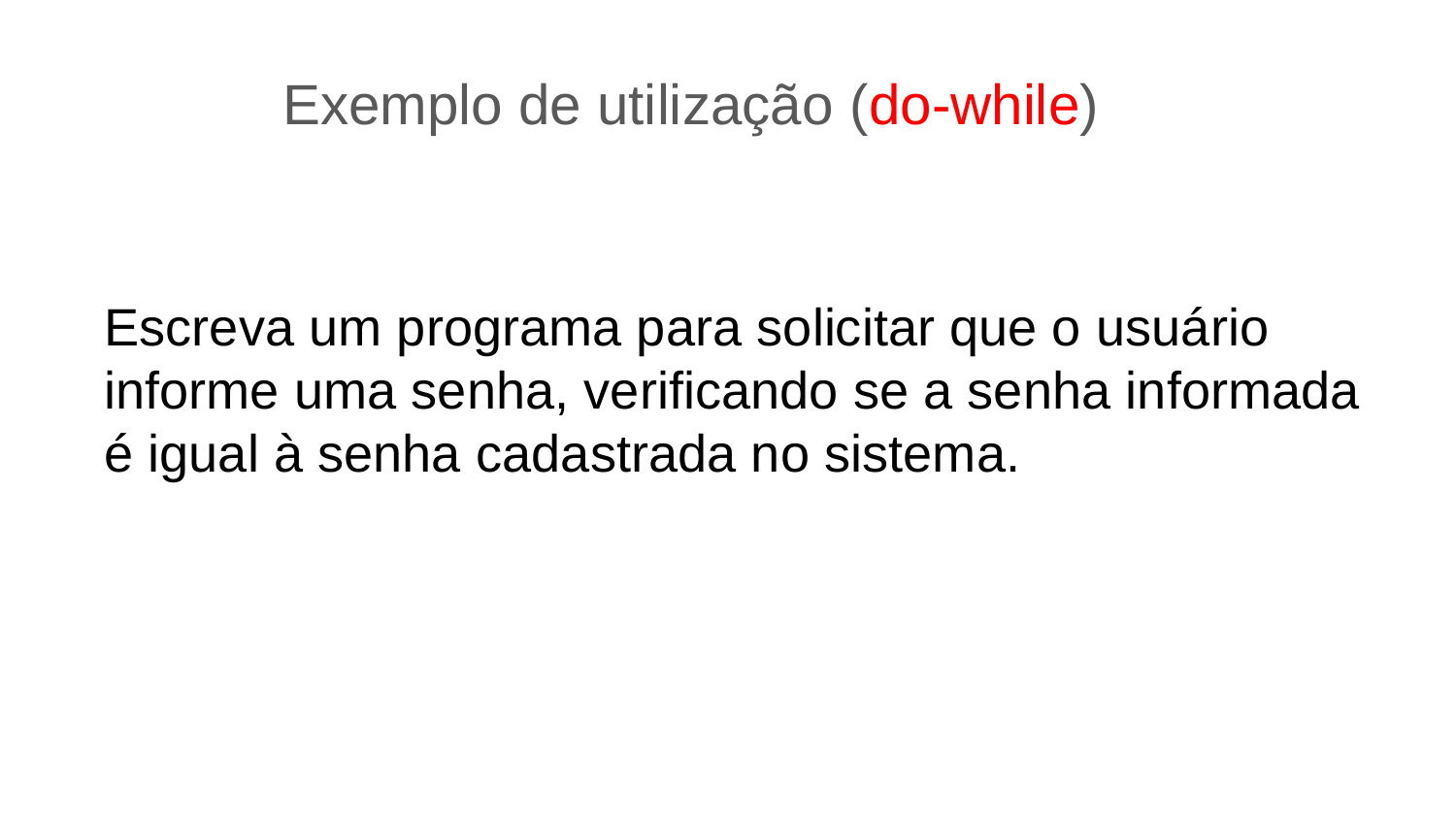

Exemplo de utilização (do-while)
# Escreva um programa para solicitar que o usuário informe uma senha, verificando se a senha informada é igual à senha cadastrada no sistema.